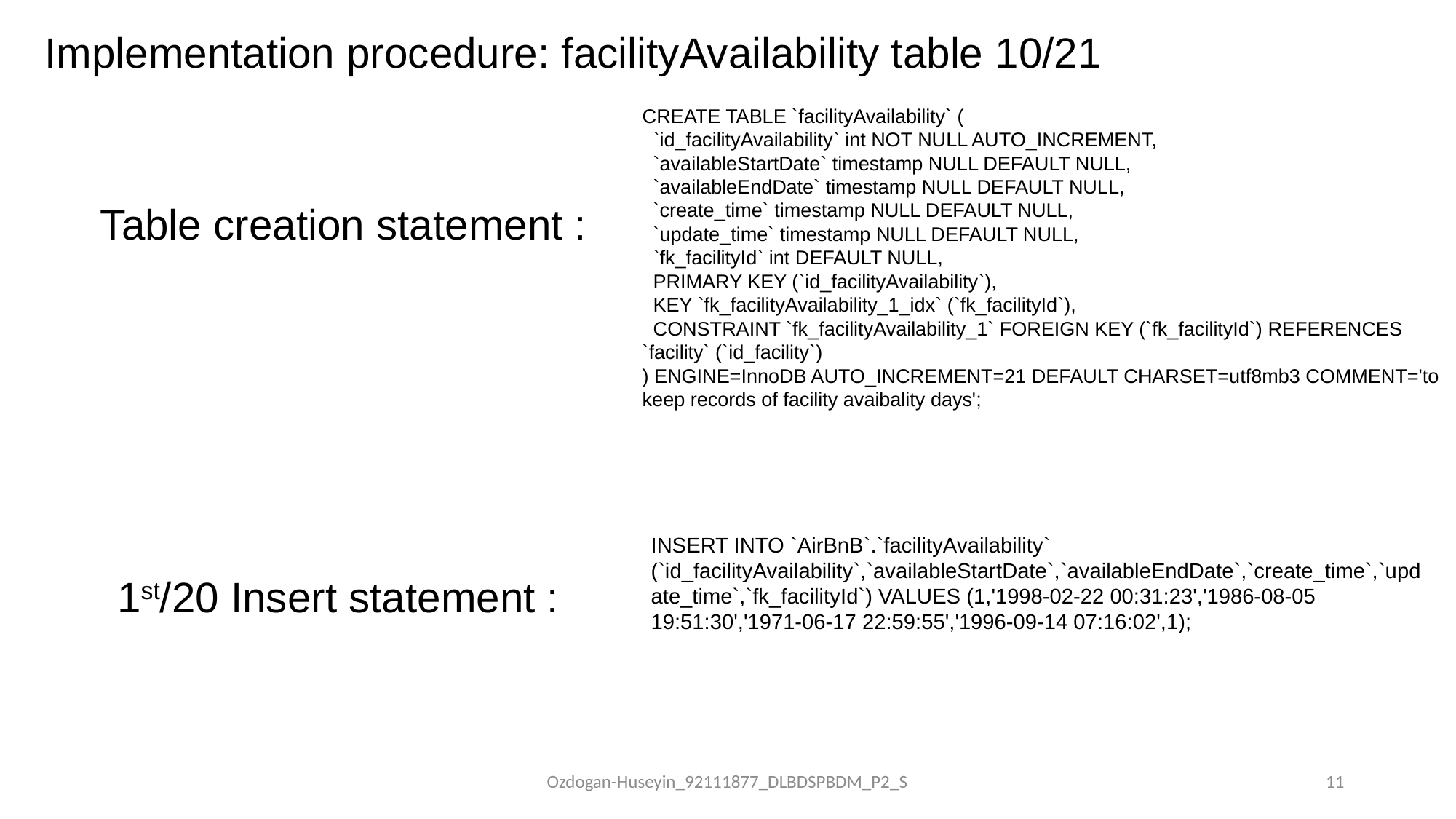

# Implementation procedure: facilityAvailability table 10/21
CREATE TABLE `facilityAvailability` (
  `id_facilityAvailability` int NOT NULL AUTO_INCREMENT,
  `availableStartDate` timestamp NULL DEFAULT NULL,
  `availableEndDate` timestamp NULL DEFAULT NULL,
  `create_time` timestamp NULL DEFAULT NULL,
  `update_time` timestamp NULL DEFAULT NULL,
  `fk_facilityId` int DEFAULT NULL,
  PRIMARY KEY (`id_facilityAvailability`),
  KEY `fk_facilityAvailability_1_idx` (`fk_facilityId`),
  CONSTRAINT `fk_facilityAvailability_1` FOREIGN KEY (`fk_facilityId`) REFERENCES `facility` (`id_facility`)
) ENGINE=InnoDB AUTO_INCREMENT=21 DEFAULT CHARSET=utf8mb3 COMMENT='to keep records of facility avaibality days';
Table creation statement :
INSERT INTO `AirBnB`.`facilityAvailability` (`id_facilityAvailability`,`availableStartDate`,`availableEndDate`,`create_time`,`update_time`,`fk_facilityId`) VALUES (1,'1998-02-22 00:31:23','1986-08-05 19:51:30','1971-06-17 22:59:55','1996-09-14 07:16:02',1);

1st/20 Insert statement :
Ozdogan-Huseyin_92111877_DLBDSPBDM_P2_S
11